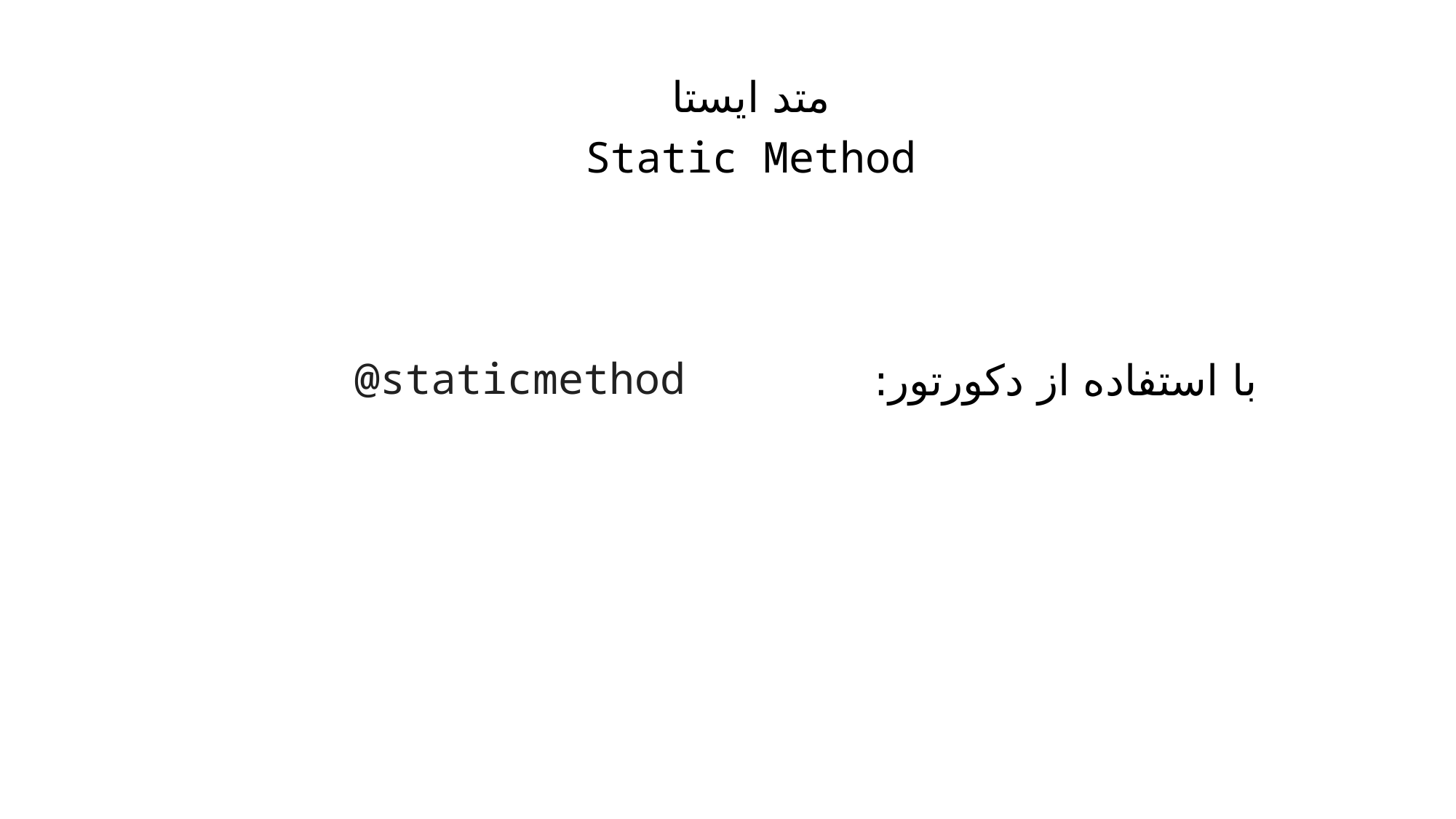

متد ایستا
Static Method
@staticmethod
با استفاده از دکورتور: